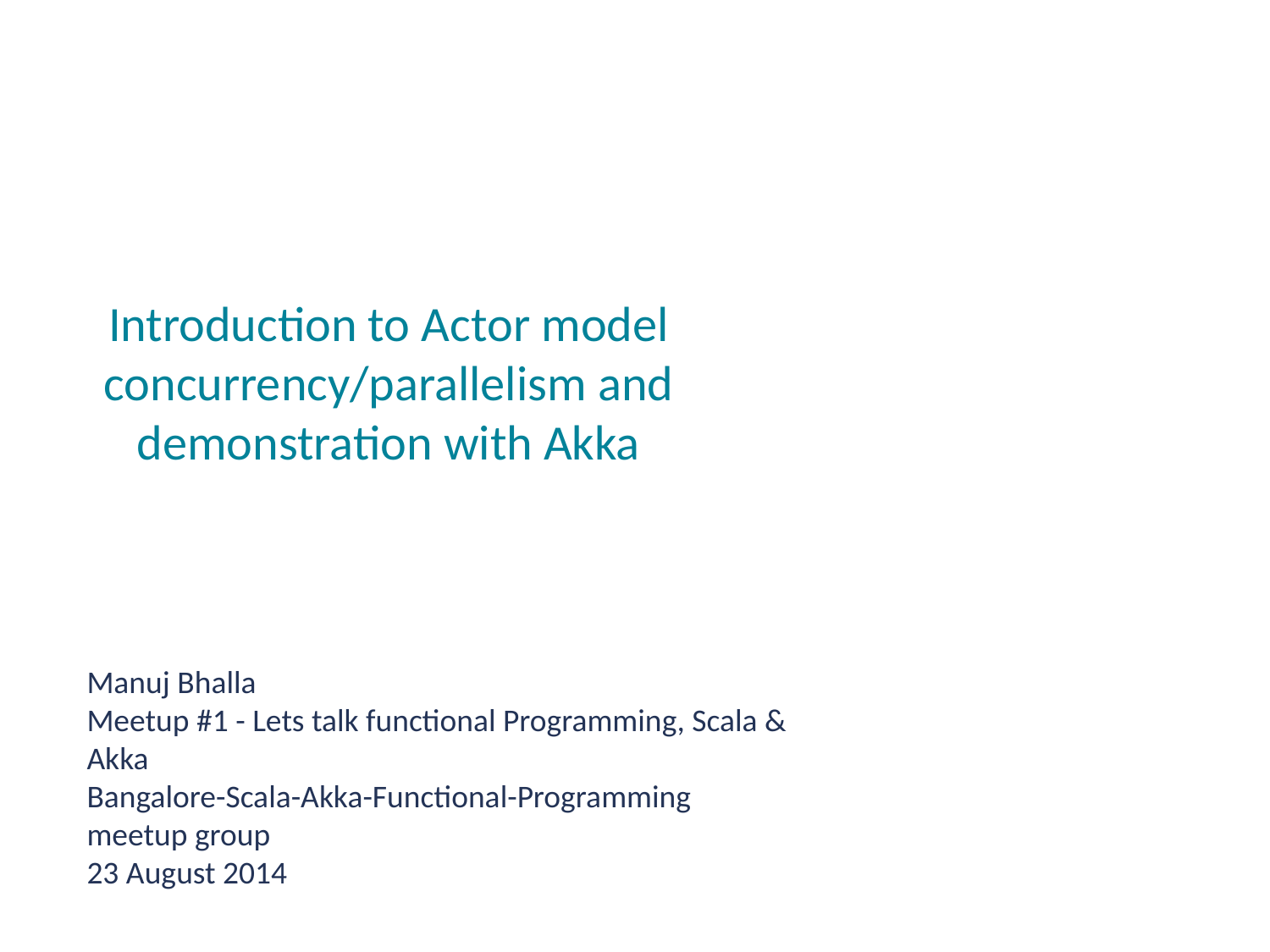

# Introduction to Actor model concurrency/parallelism and demonstration with Akka
Manuj Bhalla
Meetup #1 - Lets talk functional Programming, Scala & Akka
Bangalore-Scala-Akka-Functional-Programming meetup group
23 August 2014